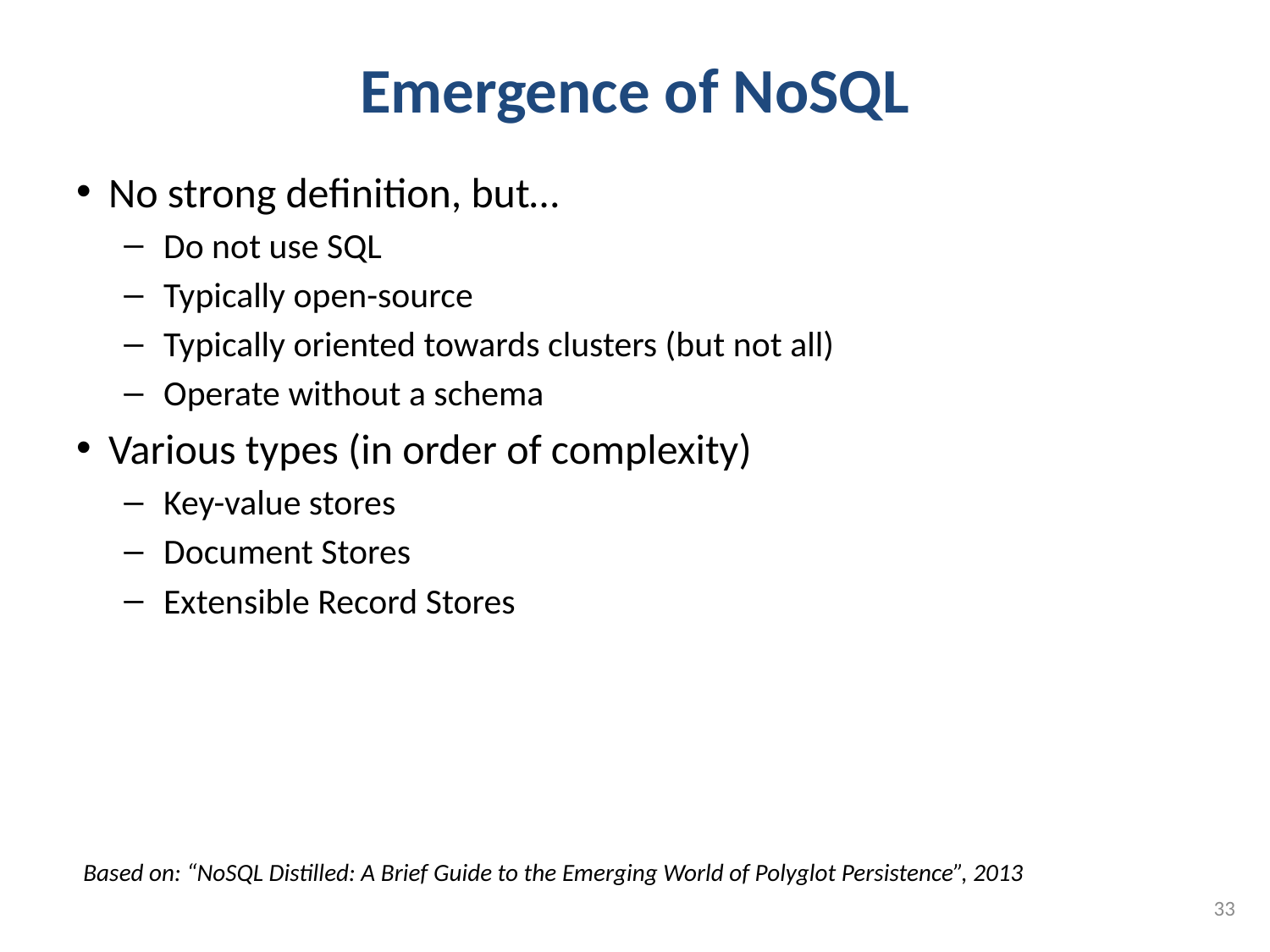

# Emergence of NoSQL
No strong definition, but…
Do not use SQL
Typically open-source
Typically oriented towards clusters (but not all)
Operate without a schema
Various types (in order of complexity)
Key-value stores
Document Stores
Extensible Record Stores

Based on: “NoSQL Distilled: A Brief Guide to the Emerging World of Polyglot Persistence”, 2013
33